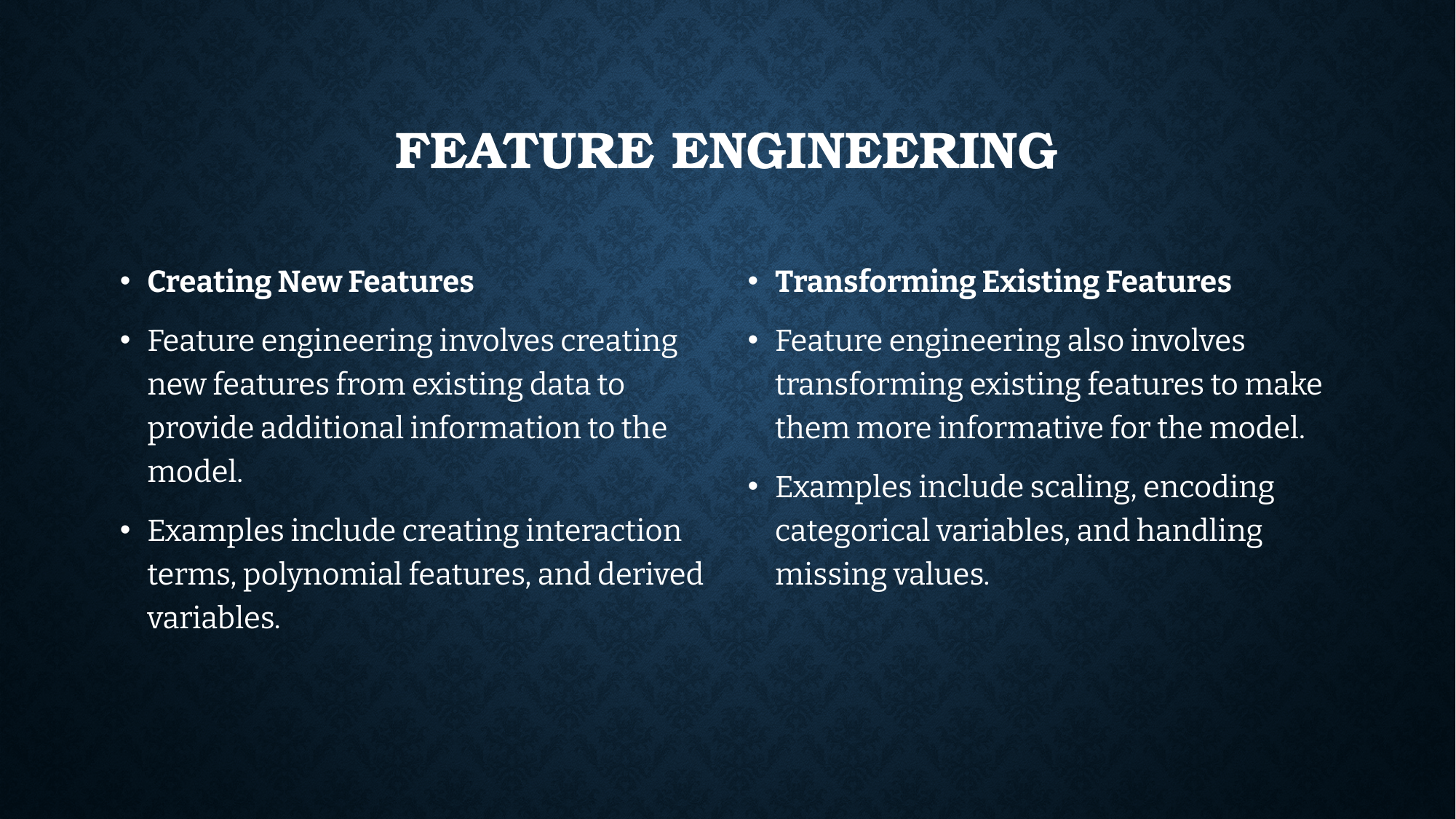

# Feature Engineering
Creating New Features
Feature engineering involves creating new features from existing data to provide additional information to the model.
Examples include creating interaction terms, polynomial features, and derived variables.

Transforming Existing Features
Feature engineering also involves transforming existing features to make them more informative for the model.
Examples include scaling, encoding categorical variables, and handling missing values.